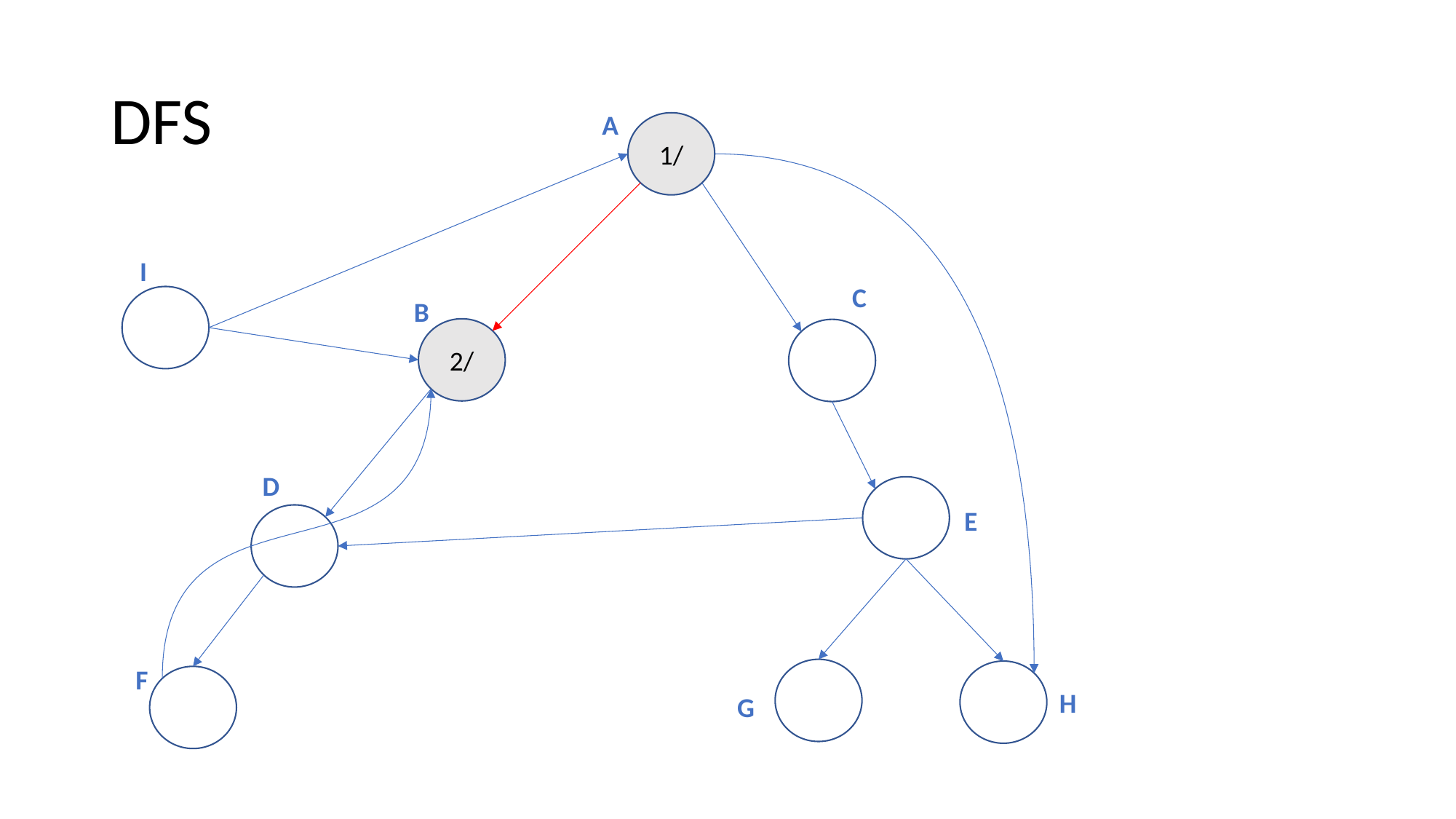

# DFS
A
1/
I
C

B
2/

D

E

F

H
G